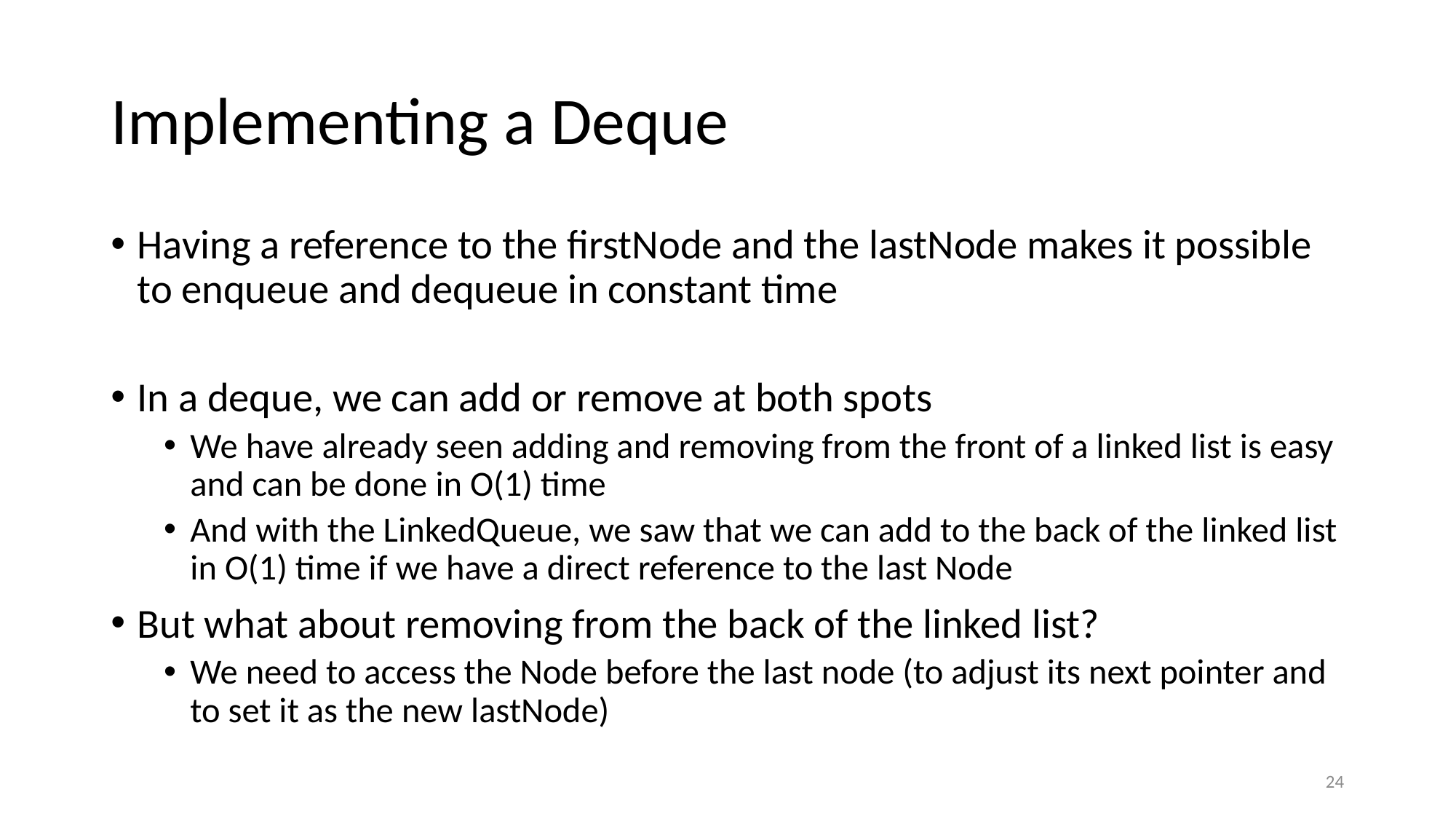

# Implementing a Deque
Having a reference to the firstNode and the lastNode makes it possible to enqueue and dequeue in constant time
In a deque, we can add or remove at both spots
We have already seen adding and removing from the front of a linked list is easy and can be done in O(1) time
And with the LinkedQueue, we saw that we can add to the back of the linked list in O(1) time if we have a direct reference to the last Node
But what about removing from the back of the linked list?
We need to access the Node before the last node (to adjust its next pointer and to set it as the new lastNode)
24